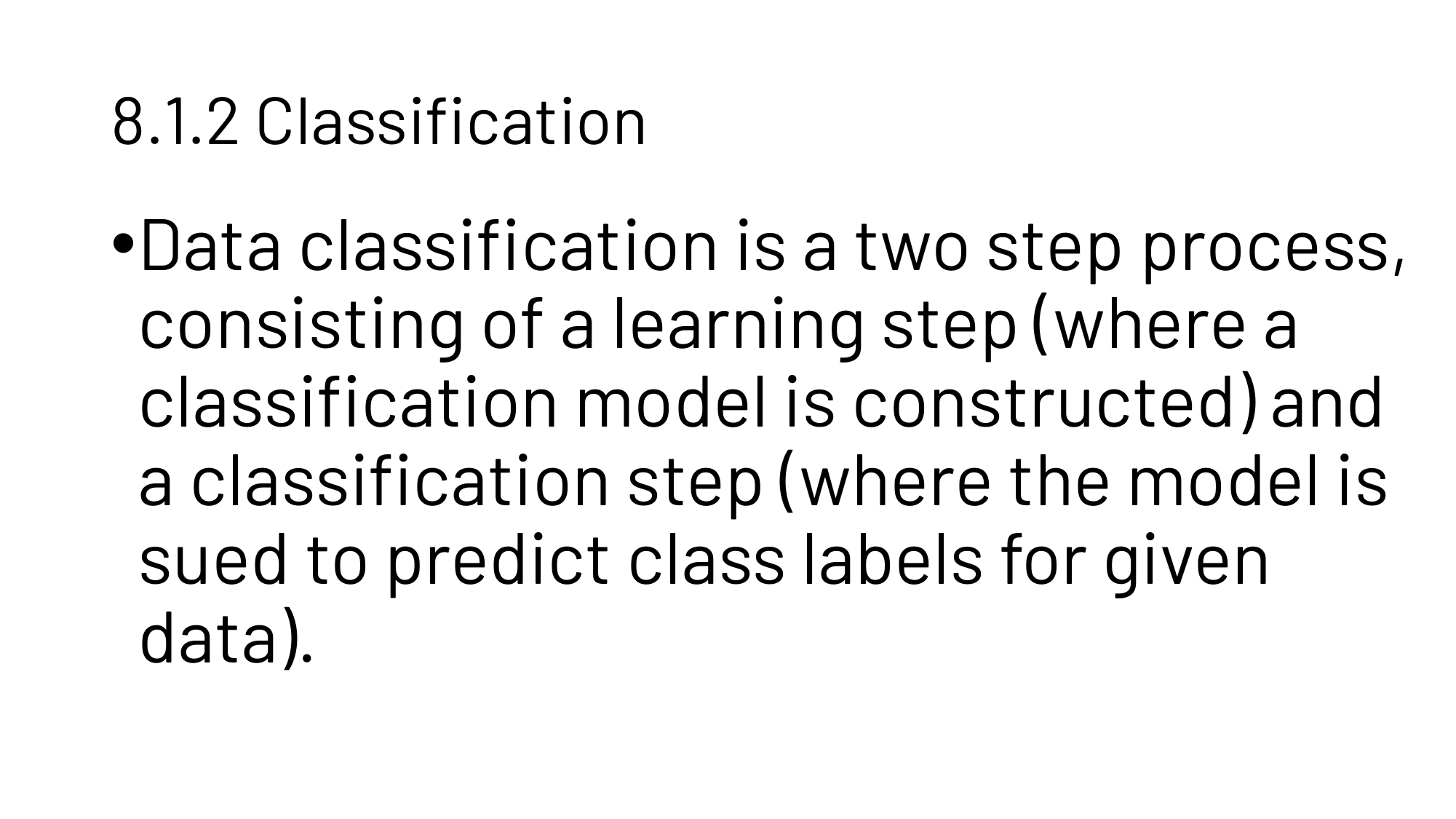

# 8.1.2 Classification
Data classification is a two step process, consisting of a learning step (where a classification model is constructed) and a classification step (where the model is sued to predict class labels for given data).